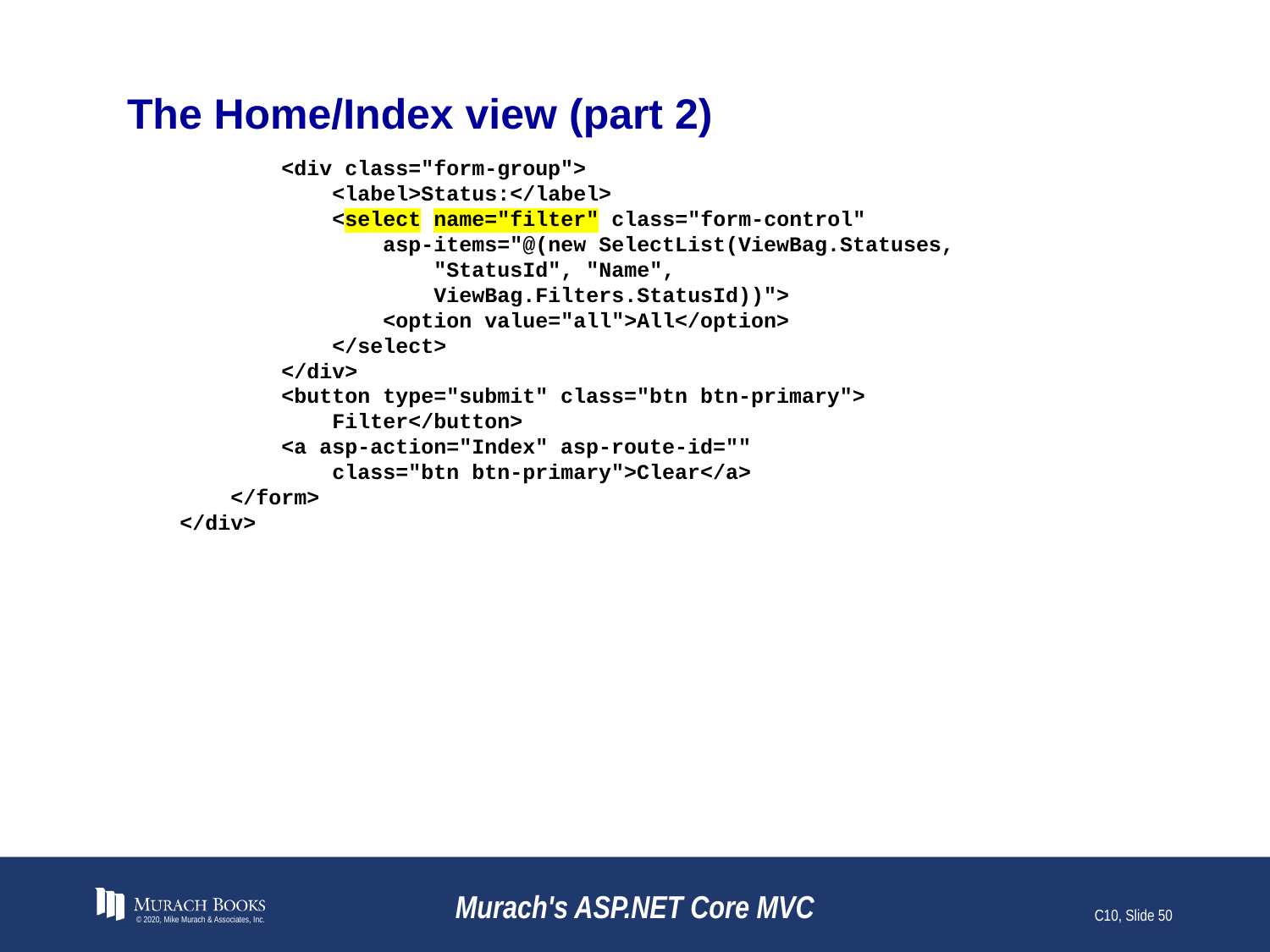

# The Home/Index view (part 2)
            <div class="form-group">
                <label>Status:</label>
                <select name="filter" class="form-control"
                    asp-items="@(new SelectList(ViewBag.Statuses,
                        "StatusId", "Name",
                        ViewBag.Filters.StatusId))">
                    <option value="all">All</option>
                </select>
            </div>
            <button type="submit" class="btn btn-primary">
                Filter</button>
            <a asp-action="Index" asp-route-id=""
                class="btn btn-primary">Clear</a>
        </form>
    </div>

© 2020, Mike Murach & Associates, Inc.
Murach's ASP.NET Core MVC

C10, Slide 50